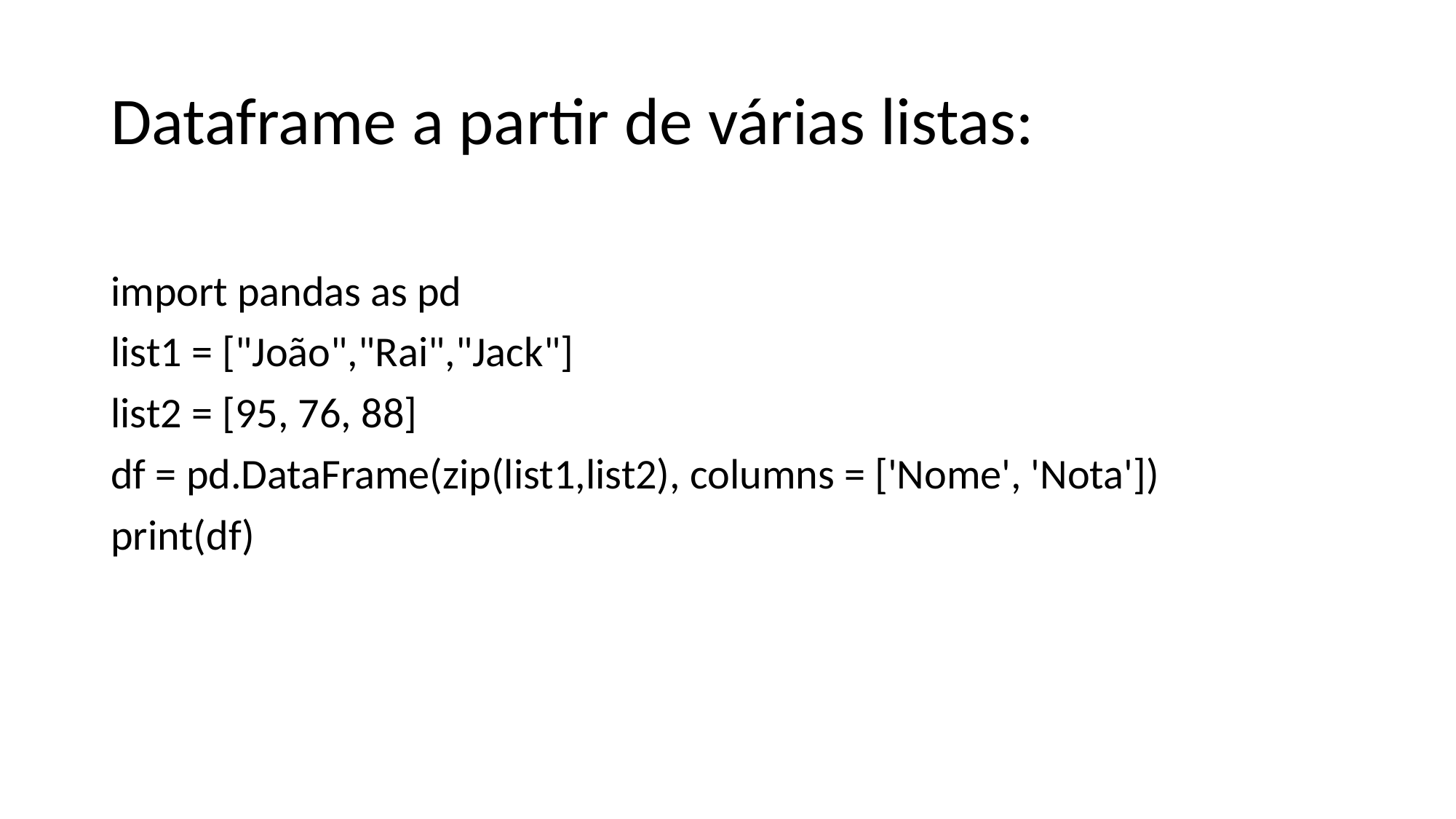

# Dataframe a partir de várias listas:
import pandas as pd
list1 = ["João","Rai","Jack"]
list2 = [95, 76, 88]
df = pd.DataFrame(zip(list1,list2), columns = ['Nome', 'Nota'])
print(df)